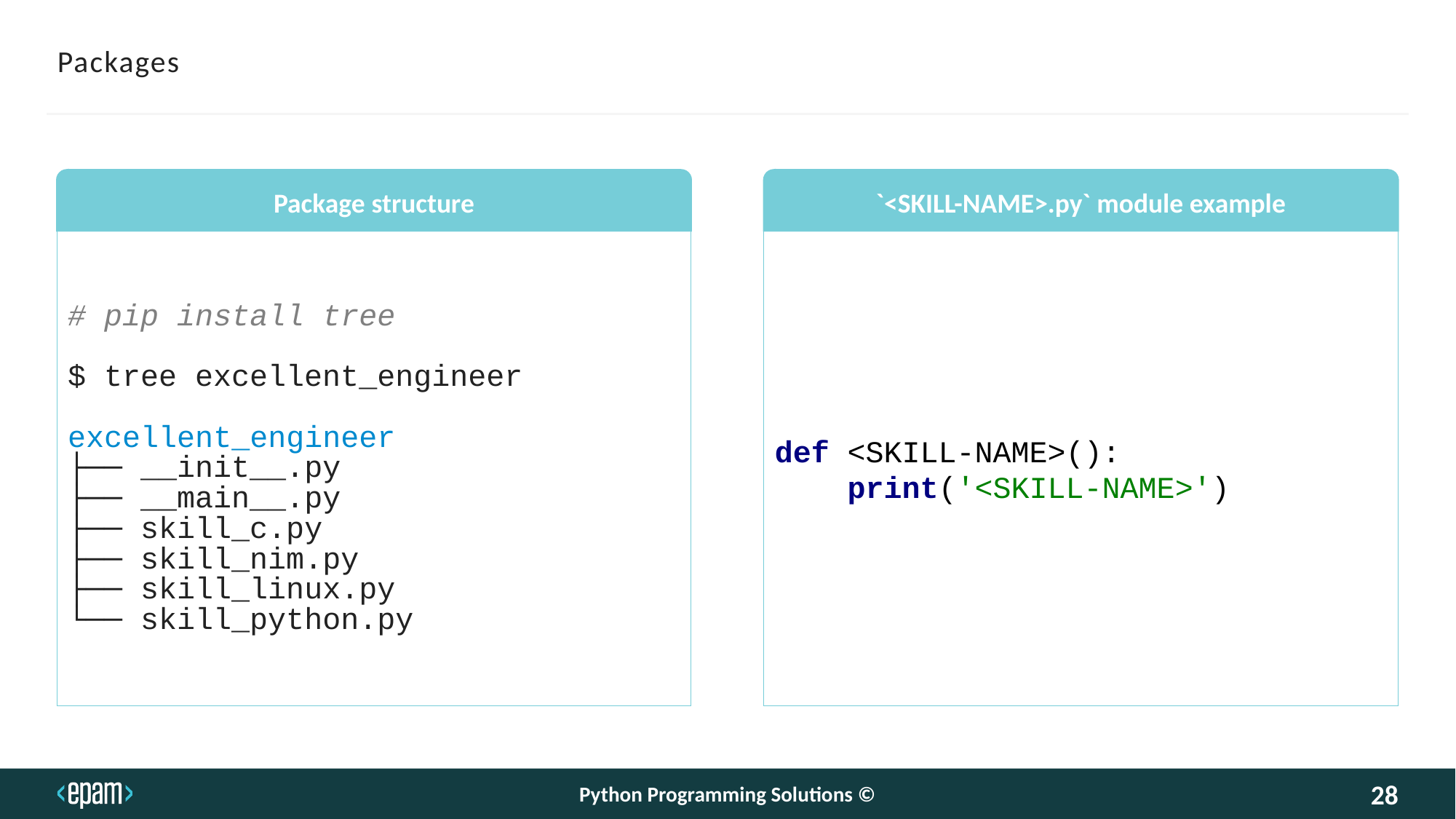

# Packages
Package structure
# pip install tree

$ tree excellent_engineer

excellent_engineer
├── __init__.py
├── __main__.py
├── skill_c.py
├── skill_nim.py
├── skill_linux.py
└── skill_python.py
`<SKILL-NAME>.py` module example
def <SKILL-NAME>():
    print('<SKILL-NAME>')
Python Programming Solutions ©
28